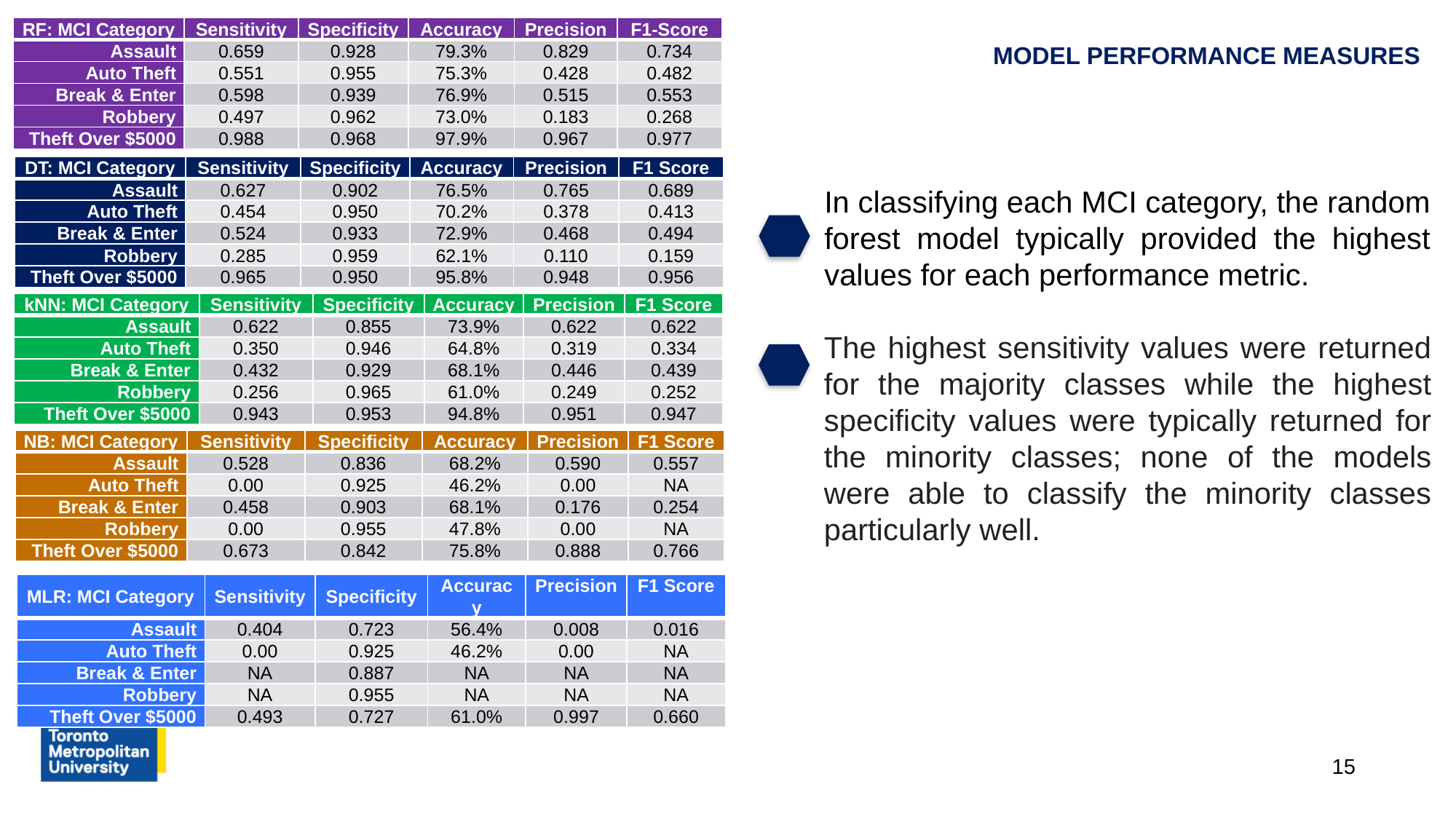

| RF: MCI Category | Sensitivity | Specificity | Accuracy | Precision | F1-Score |
| --- | --- | --- | --- | --- | --- |
| Assault | 0.659 | 0.928 | 79.3% | 0.829 | 0.734 |
| Auto Theft | 0.551 | 0.955 | 75.3% | 0.428 | 0.482 |
| Break & Enter | 0.598 | 0.939 | 76.9% | 0.515 | 0.553 |
| Robbery | 0.497 | 0.962 | 73.0% | 0.183 | 0.268 |
| Theft Over $5000 | 0.988 | 0.968 | 97.9% | 0.967 | 0.977 |
# Model Performance Measures
| DT: MCI Category | Sensitivity | Specificity | Accuracy | Precision | F1 Score |
| --- | --- | --- | --- | --- | --- |
| Assault | 0.627 | 0.902 | 76.5% | 0.765 | 0.689 |
| Auto Theft | 0.454 | 0.950 | 70.2% | 0.378 | 0.413 |
| Break & Enter | 0.524 | 0.933 | 72.9% | 0.468 | 0.494 |
| Robbery | 0.285 | 0.959 | 62.1% | 0.110 | 0.159 |
| Theft Over $5000 | 0.965 | 0.950 | 95.8% | 0.948 | 0.956 |
In classifying each MCI category, the random forest model typically provided the highest values for each performance metric.

| kNN: MCI Category | Sensitivity | Specificity | Accuracy | Precision | F1 Score |
| --- | --- | --- | --- | --- | --- |
| Assault | 0.622 | 0.855 | 73.9% | 0.622 | 0.622 |
| Auto Theft | 0.350 | 0.946 | 64.8% | 0.319 | 0.334 |
| Break & Enter | 0.432 | 0.929 | 68.1% | 0.446 | 0.439 |
| Robbery | 0.256 | 0.965 | 61.0% | 0.249 | 0.252 |
| Theft Over $5000 | 0.943 | 0.953 | 94.8% | 0.951 | 0.947 |
The highest sensitivity values were returned for the majority classes while the highest specificity values were typically returned for the minority classes; none of the models were able to classify the minority classes particularly well.

| NB: MCI Category | Sensitivity | Specificity | Accuracy | Precision | F1 Score |
| --- | --- | --- | --- | --- | --- |
| Assault | 0.528 | 0.836 | 68.2% | 0.590 | 0.557 |
| Auto Theft | 0.00 | 0.925 | 46.2% | 0.00 | NA |
| Break & Enter | 0.458 | 0.903 | 68.1% | 0.176 | 0.254 |
| Robbery | 0.00 | 0.955 | 47.8% | 0.00 | NA |
| Theft Over $5000 | 0.673 | 0.842 | 75.8% | 0.888 | 0.766 |
| MLR: MCI Category | Sensitivity | Specificity | Accuracy | Precision | F1 Score |
| --- | --- | --- | --- | --- | --- |
| Assault | 0.404 | 0.723 | 56.4% | 0.008 | 0.016 |
| Auto Theft | 0.00 | 0.925 | 46.2% | 0.00 | NA |
| Break & Enter | NA | 0.887 | NA | NA | NA |
| Robbery | NA | 0.955 | NA | NA | NA |
| Theft Over $5000 | 0.493 | 0.727 | 61.0% | 0.997 | 0.660 |
15